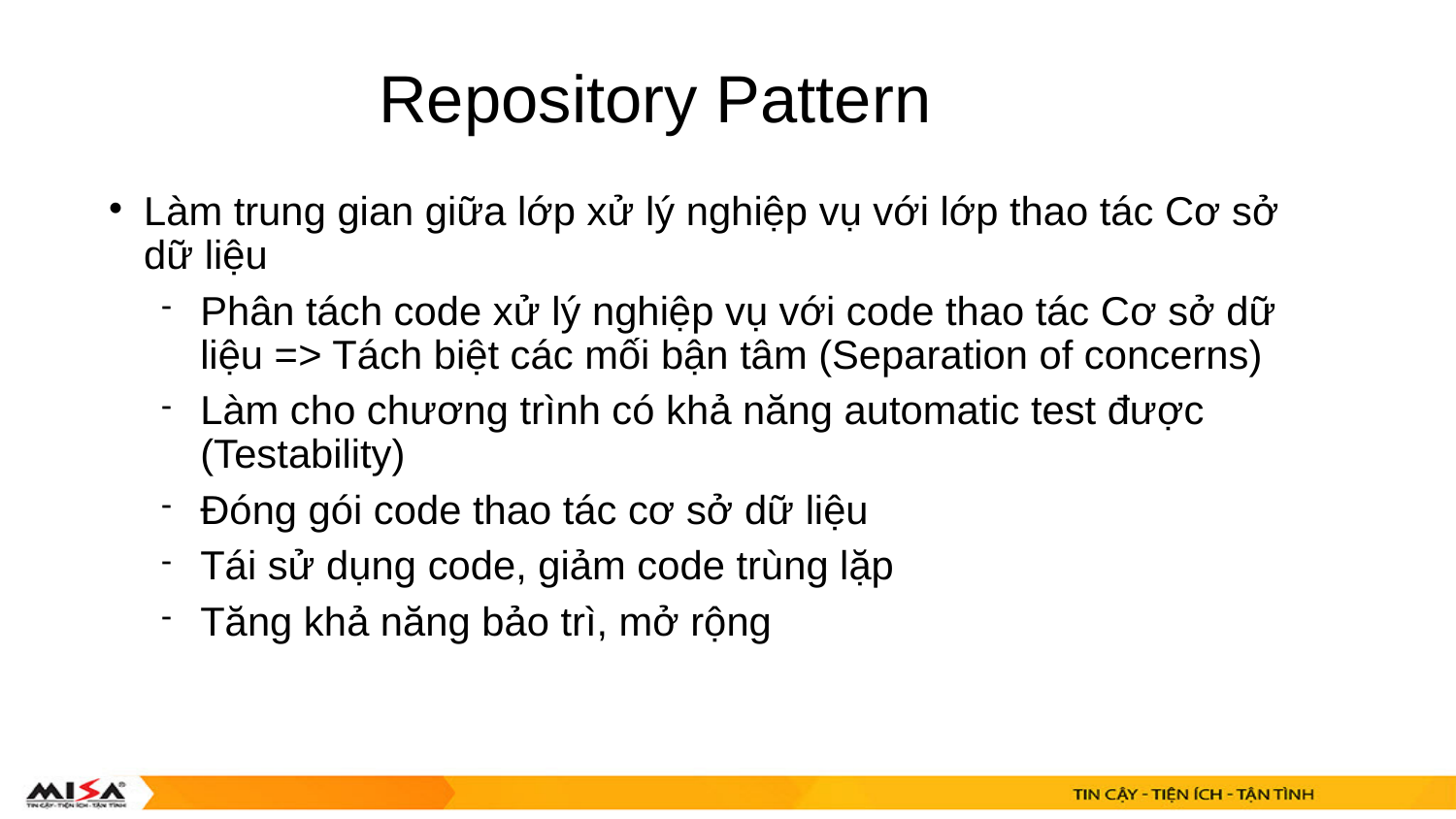

Repository Pattern
Làm trung gian giữa lớp xử lý nghiệp vụ với lớp thao tác Cơ sở dữ liệu
Phân tách code xử lý nghiệp vụ với code thao tác Cơ sở dữ liệu => Tách biệt các mối bận tâm (Separation of concerns)
Làm cho chương trình có khả năng automatic test được (Testability)
Đóng gói code thao tác cơ sở dữ liệu
Tái sử dụng code, giảm code trùng lặp
Tăng khả năng bảo trì, mở rộng